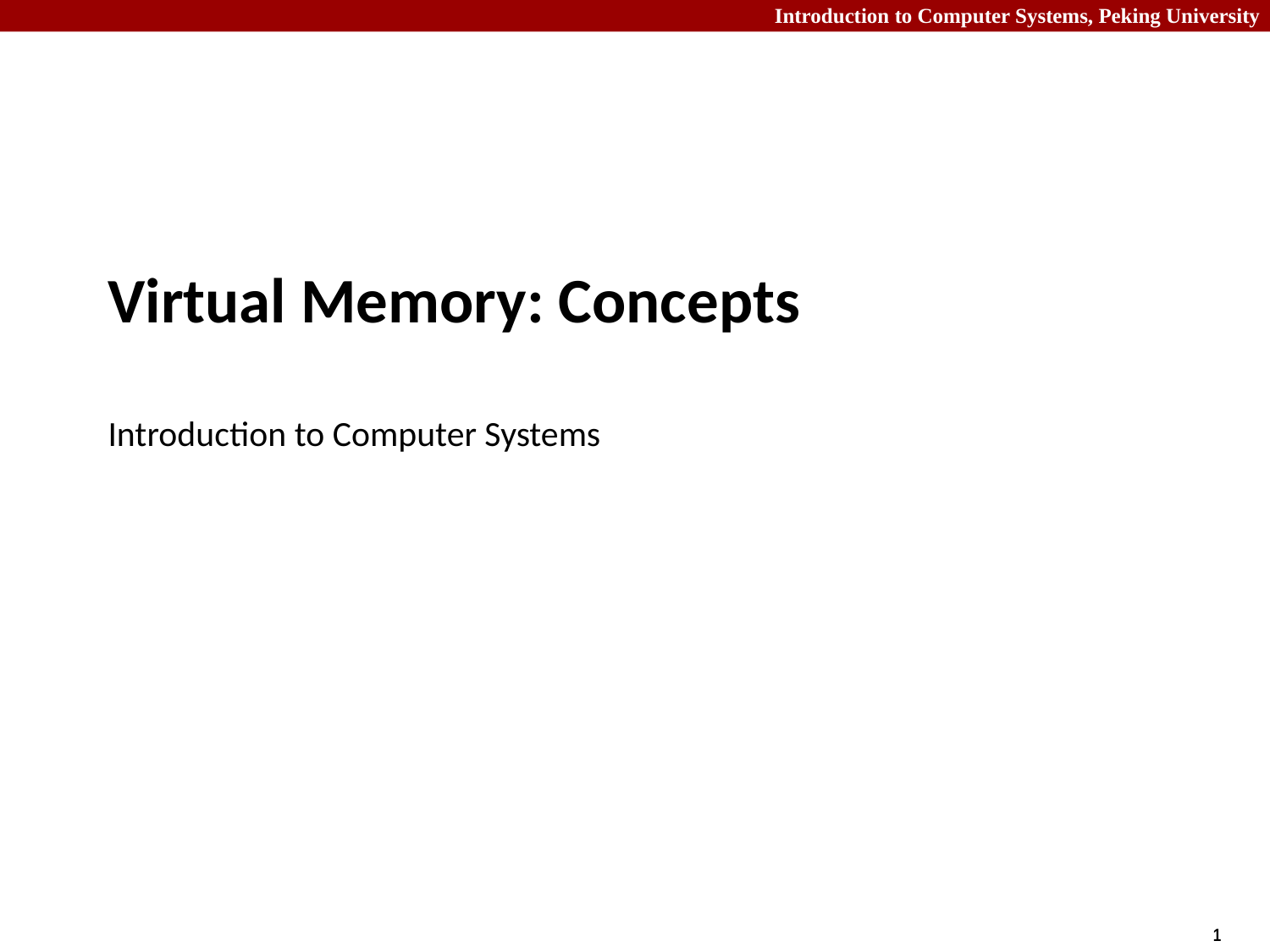

# Virtual Memory: Concepts Introduction to Computer Systems